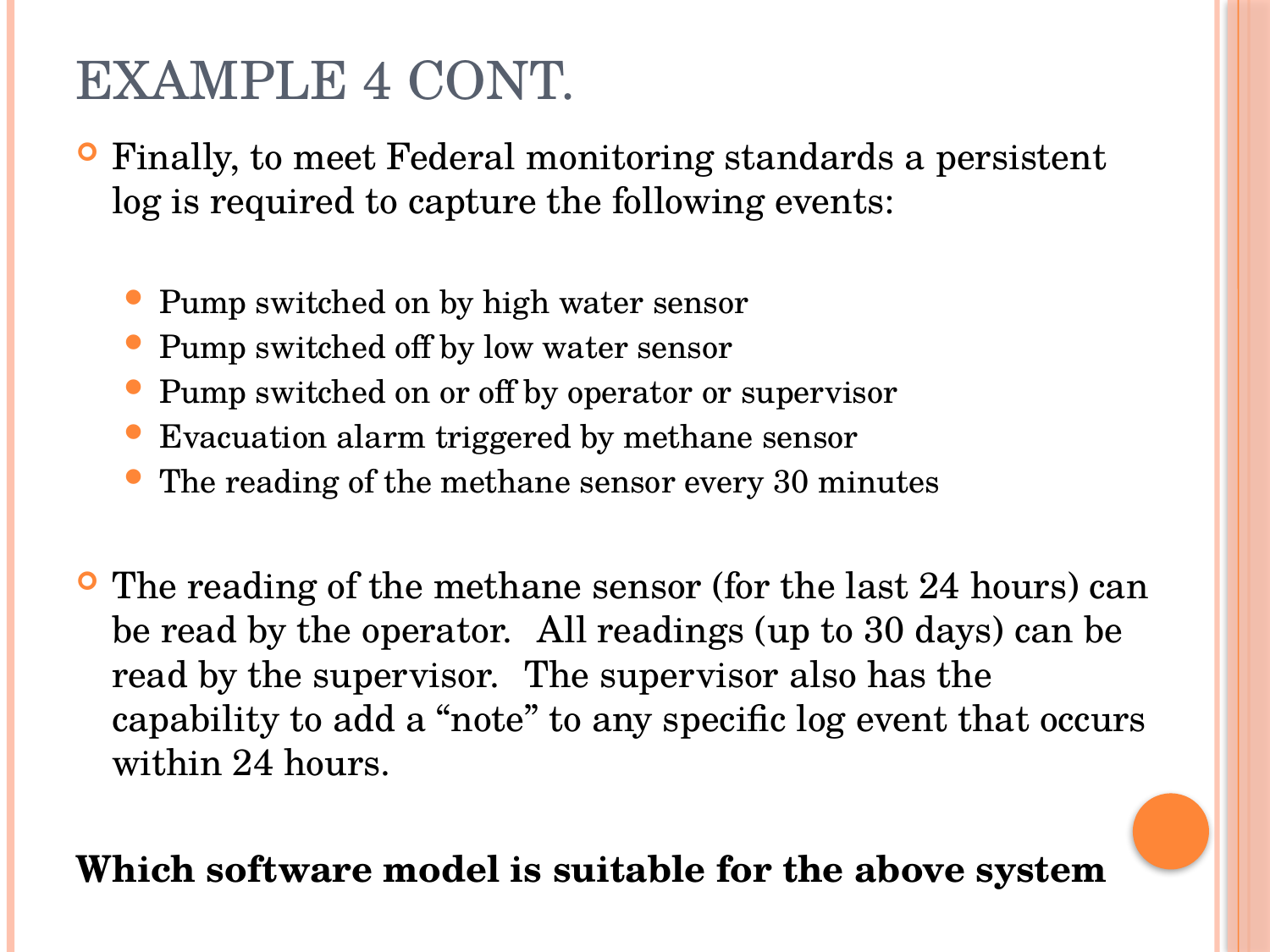

# Example 4 cont.
Finally, to meet Federal monitoring standards a persistent log is required to capture the following events:

Pump switched on by high water sensor
Pump switched off by low water sensor
Pump switched on or off by operator or supervisor
Evacuation alarm triggered by methane sensor
The reading of the methane sensor every 30 minutes

The reading of the methane sensor (for the last 24 hours) can be read by the operator.  All readings (up to 30 days) can be read by the supervisor.  The supervisor also has the capability to add a “note” to any specific log event that occurs within 24 hours.

Which software model is suitable for the above system